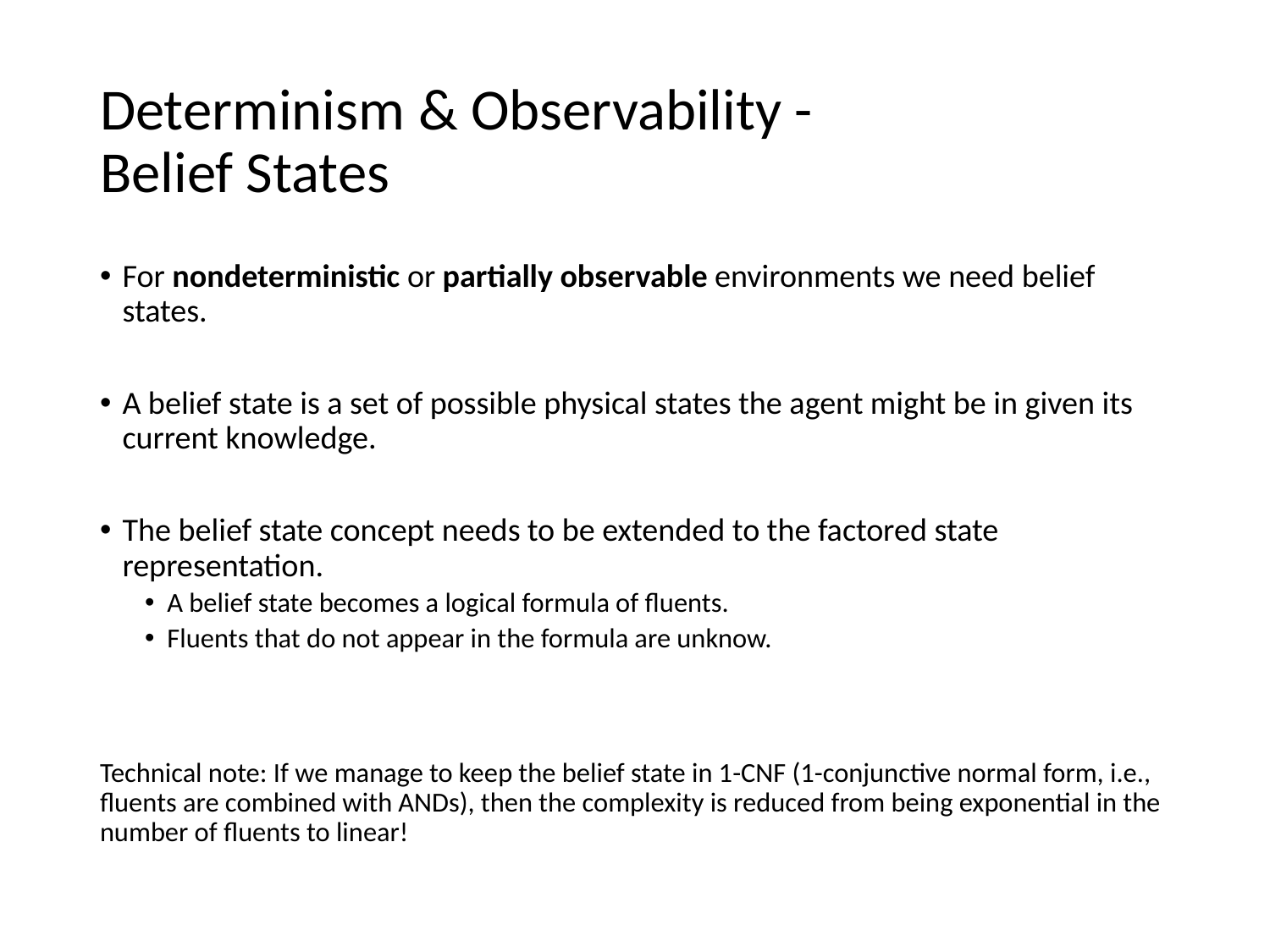

# Determinism & Observability - Belief States
For nondeterministic or partially observable environments we need belief states.

A belief state is a set of possible physical states the agent might be in given its current knowledge.

The belief state concept needs to be extended to the factored state representation.
A belief state becomes a logical formula of fluents.
Fluents that do not appear in the formula are unknow.

Technical note: If we manage to keep the belief state in 1-CNF (1-conjunctive normal form, i.e., fluents are combined with ANDs), then the complexity is reduced from being exponential in the number of fluents to linear!